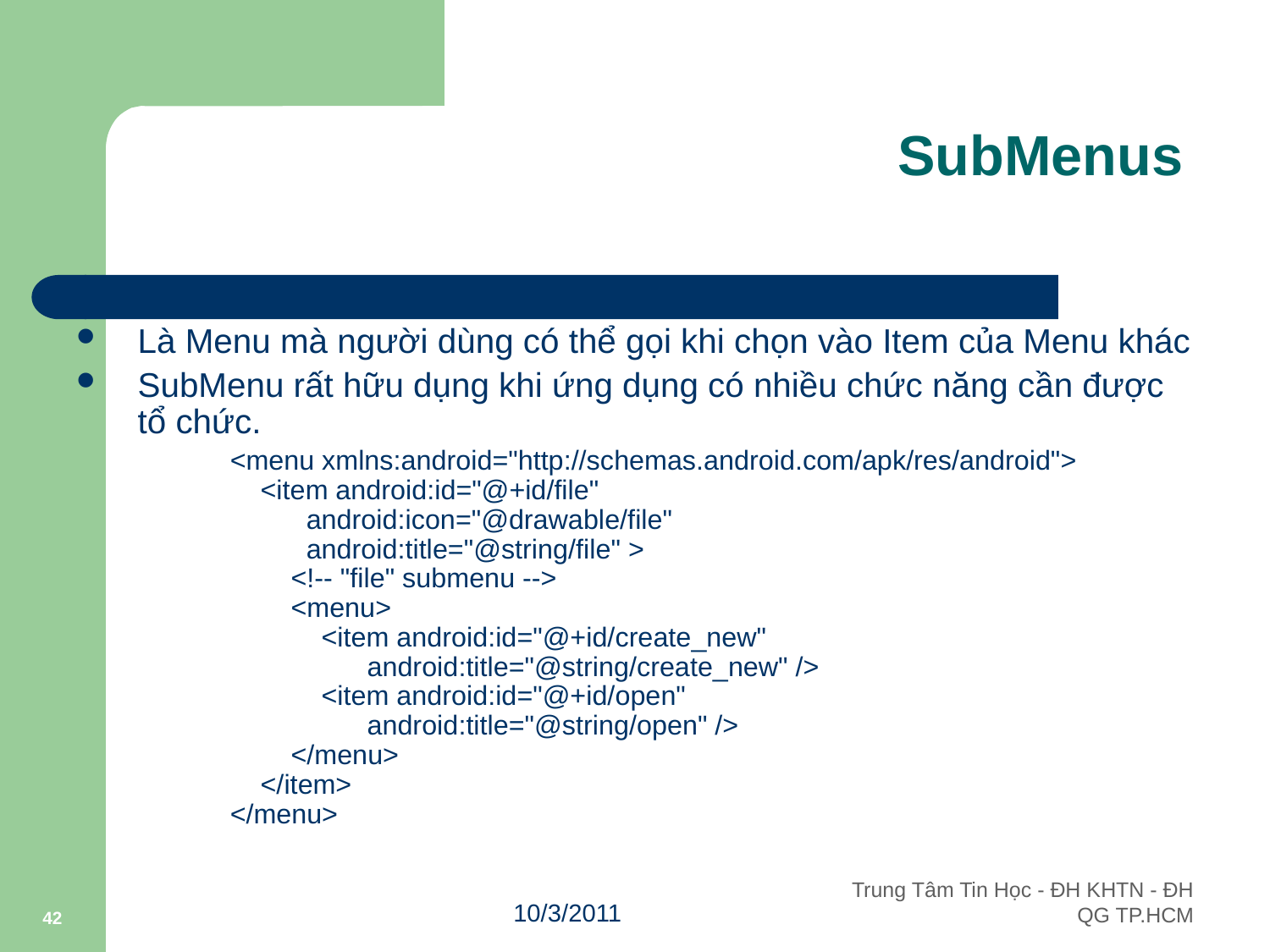

# SubMenus
Là Menu mà người dùng có thể gọi khi chọn vào Item của Menu khác
SubMenu rất hữu dụng khi ứng dụng có nhiều chức năng cần được tổ chức.
	<menu xmlns:android="http://schemas.android.com/apk/res/android">
    <item android:id="@+id/file"
          android:icon="@drawable/file"
          android:title="@string/file" >
        <!-- "file" submenu -->
        <menu>
            <item android:id="@+id/create_new"
                  android:title="@string/create_new" />
            <item android:id="@+id/open"
                  android:title="@string/open" />
        </menu>
    </item>
</menu>
42
10/3/2011
Trung Tâm Tin Học - ĐH KHTN - ĐH QG TP.HCM